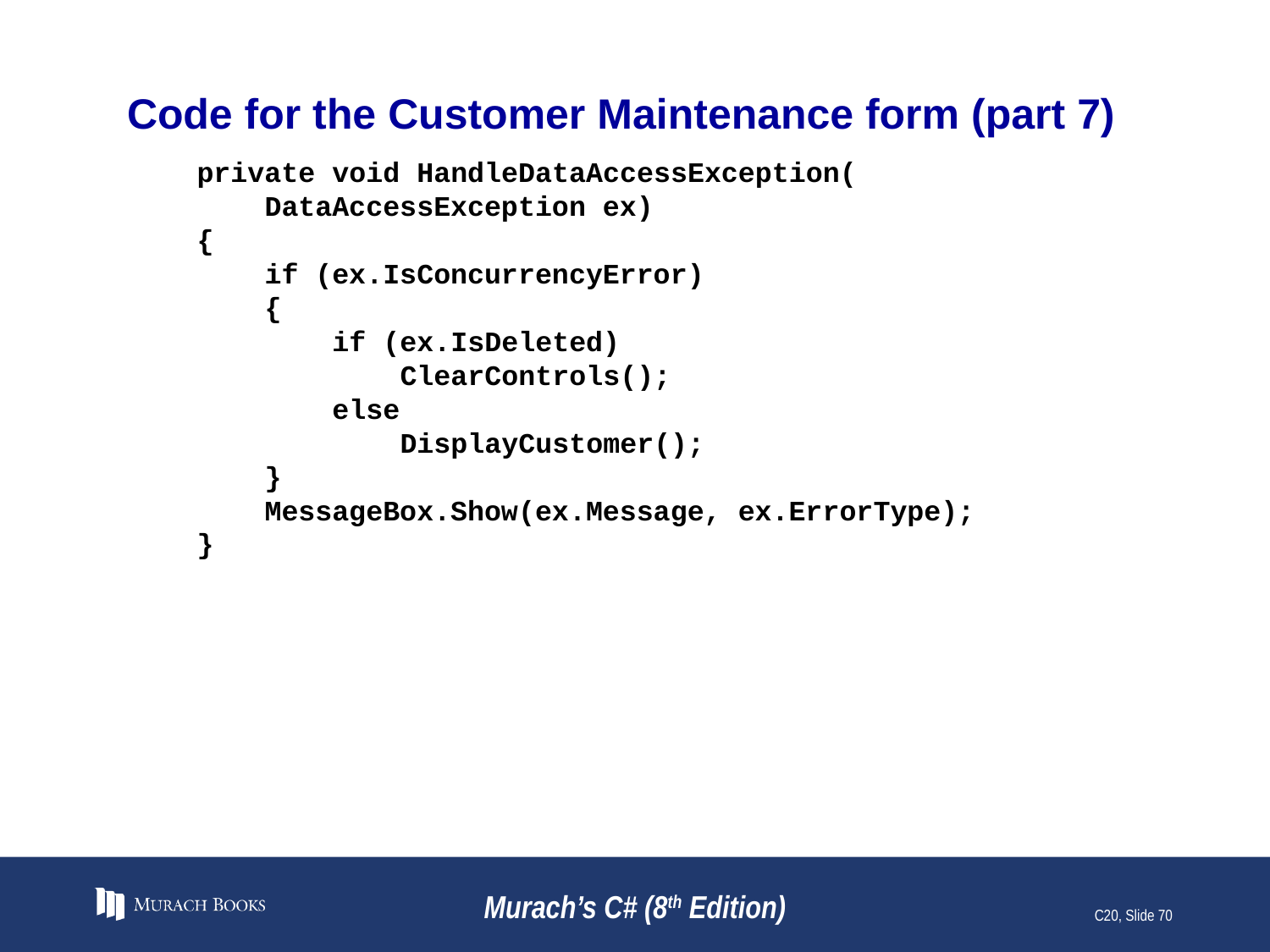

# Code for the Customer Maintenance form (part 7)
    private void HandleDataAccessException(
        DataAccessException ex)
    {
        if (ex.IsConcurrencyError)
        {
            if (ex.IsDeleted)
                ClearControls();
            else
                DisplayCustomer();
        }
        MessageBox.Show(ex.Message, ex.ErrorType);
    }

Murach’s C# (8th Edition)

C20, Slide 70